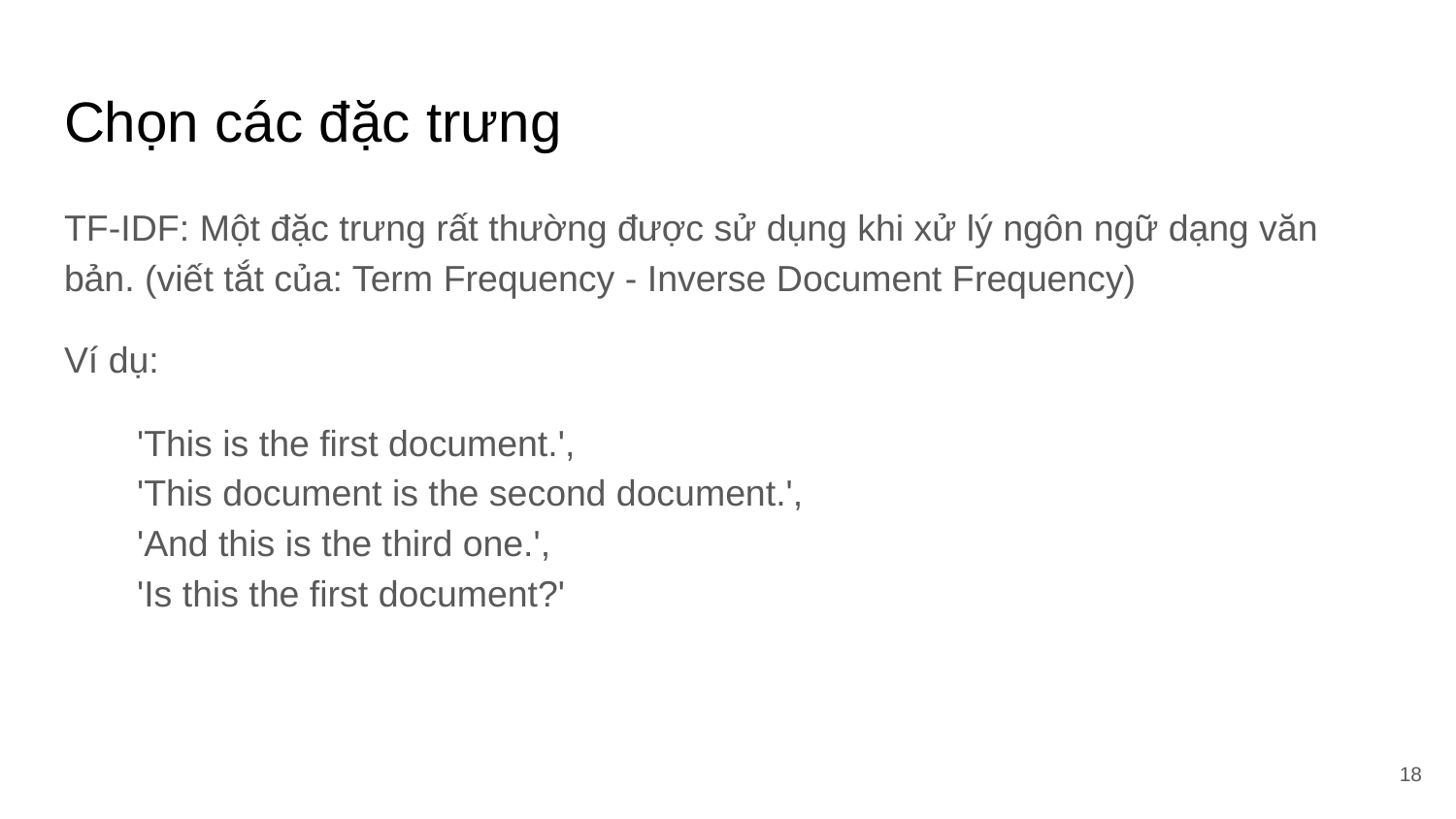

# Chọn các đặc trưng
TF-IDF: Một đặc trưng rất thường được sử dụng khi xử lý ngôn ngữ dạng văn bản. (viết tắt của: Term Frequency - Inverse Document Frequency)
Ví dụ:
'This is the first document.',
'This document is the second document.',
'And this is the third one.',
'Is this the first document?'

18